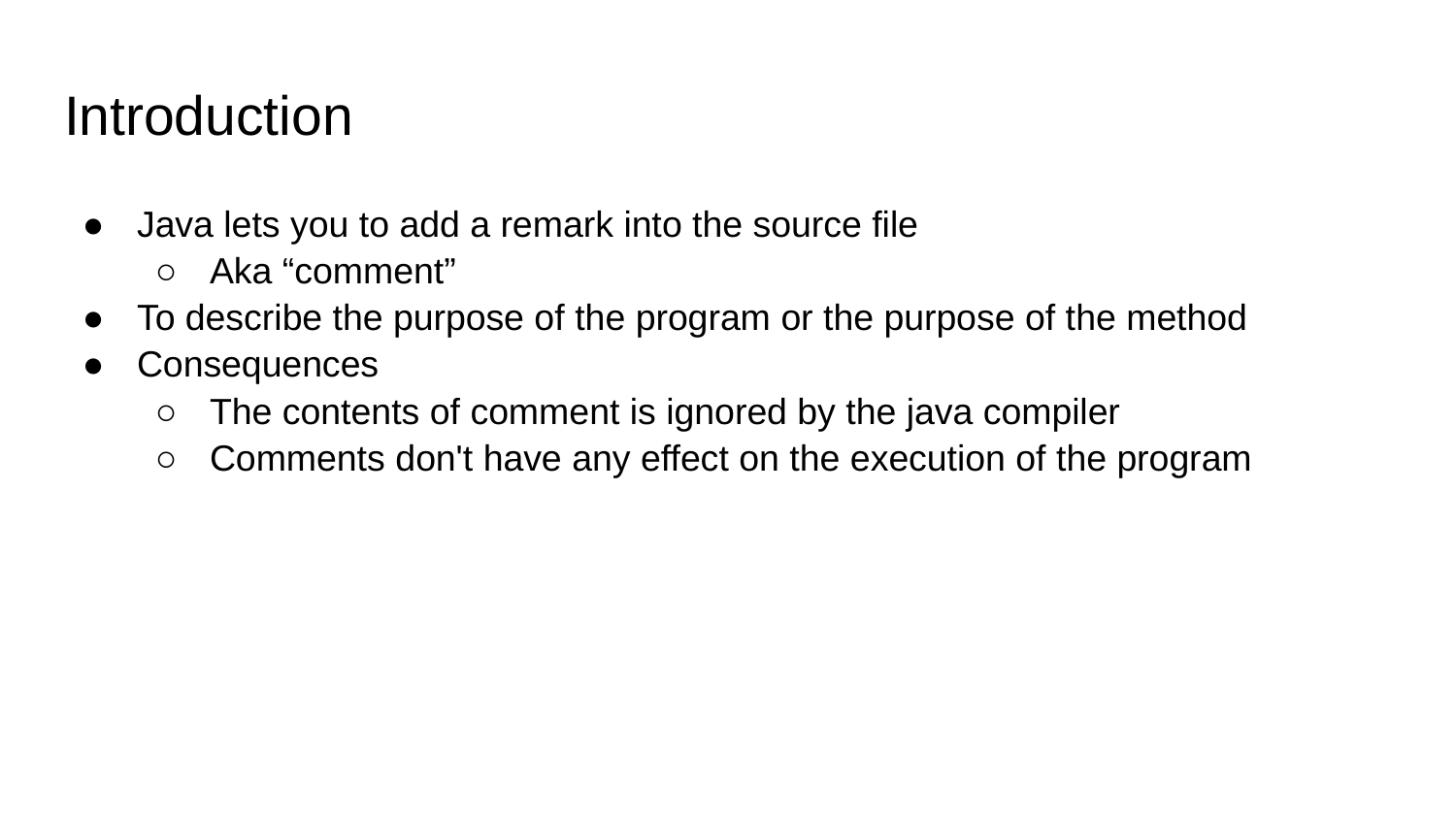

# Introduction
Java lets you to add a remark into the source file
Aka “comment”
To describe the purpose of the program or the purpose of the method
Consequences
The contents of comment is ignored by the java compiler
Comments don't have any effect on the execution of the program